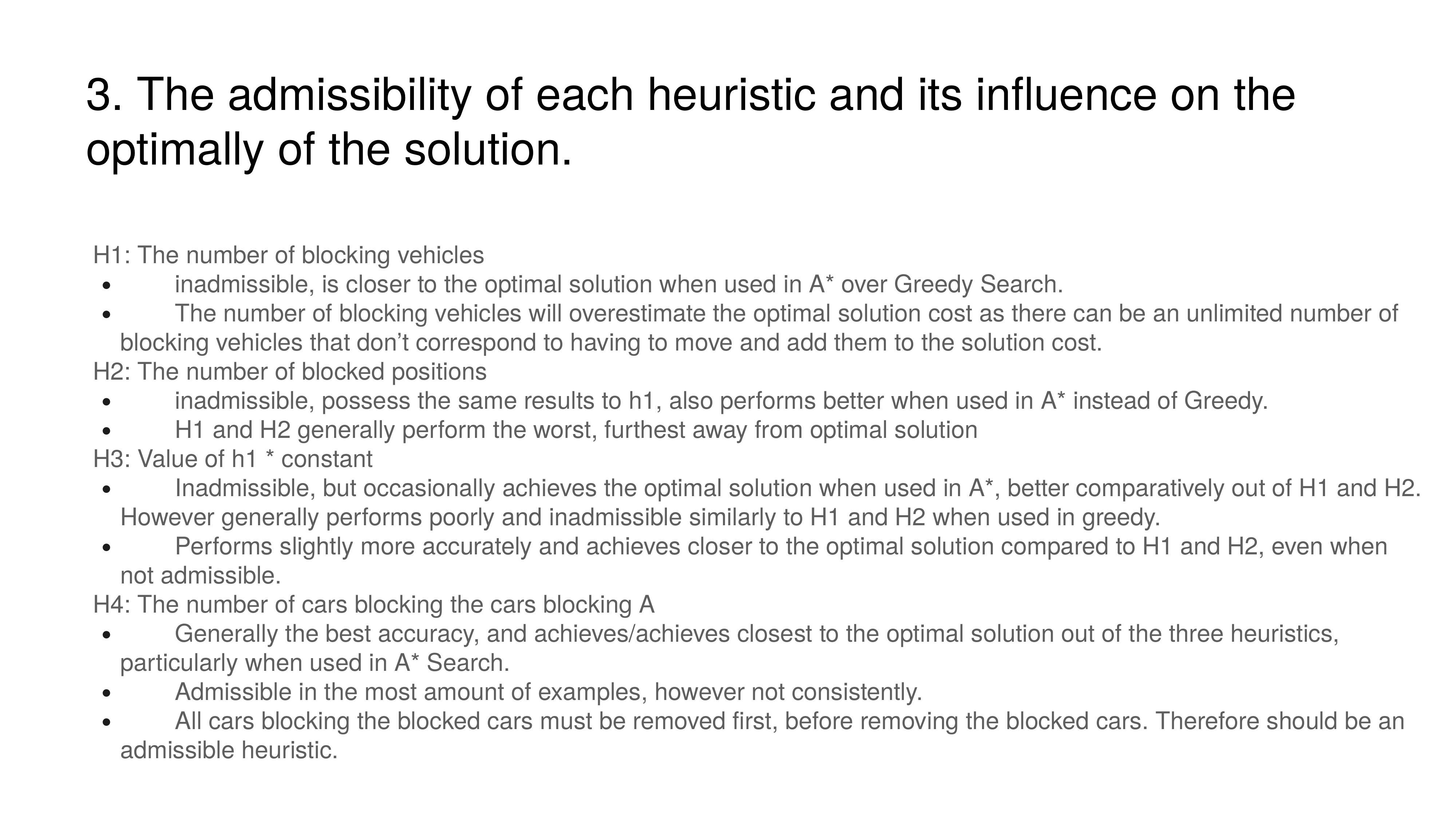

3. The admissibility of each heuristic and its influence on the optimally of the solution.
H1: The number of blocking vehicles
	inadmissible, is closer to the optimal solution when used in A* over Greedy Search.
	The number of blocking vehicles will overestimate the optimal solution cost as there can be an unlimited number of blocking vehicles that don’t correspond to having to move and add them to the solution cost.
H2: The number of blocked positions
	inadmissible, possess the same results to h1, also performs better when used in A* instead of Greedy.
	H1 and H2 generally perform the worst, furthest away from optimal solution
H3: Value of h1 * constant
	Inadmissible, but occasionally achieves the optimal solution when used in A*, better comparatively out of H1 and H2. However generally performs poorly and inadmissible similarly to H1 and H2 when used in greedy.
	Performs slightly more accurately and achieves closer to the optimal solution compared to H1 and H2, even when not admissible.
H4: The number of cars blocking the cars blocking A
	Generally the best accuracy, and achieves/achieves closest to the optimal solution out of the three heuristics, particularly when used in A* Search.
	Admissible in the most amount of examples, however not consistently.
	All cars blocking the blocked cars must be removed first, before removing the blocked cars. Therefore should be an admissible heuristic.